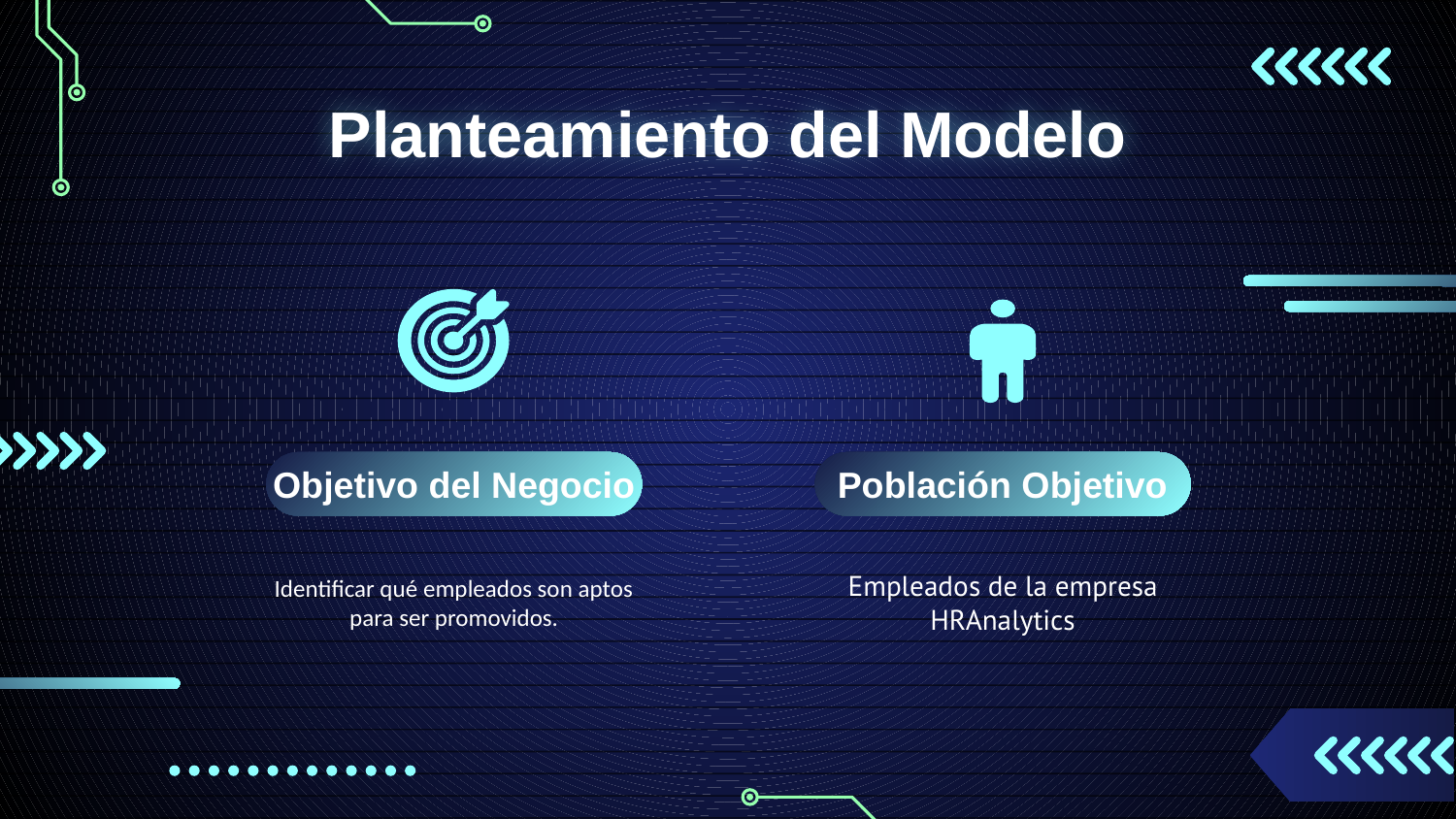

# Planteamiento del Modelo

Objetivo del Negocio
Población Objetivo
Empleados de la empresa HRAnalytics
Identificar qué empleados son aptos para ser promovidos.